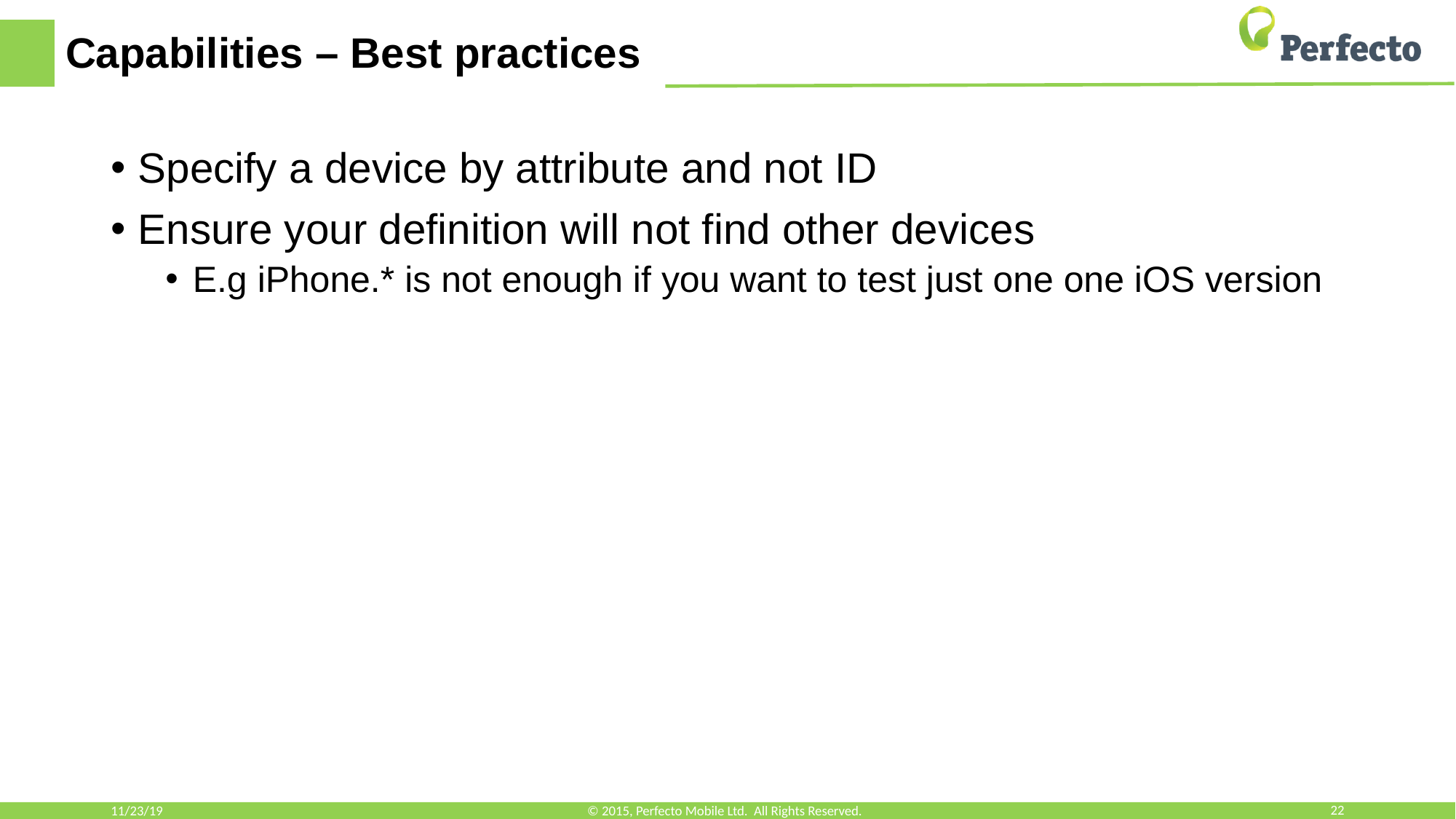

# Capabilities – Best practices
Specify a device by attribute and not ID
Ensure your definition will not find other devices
E.g iPhone.* is not enough if you want to test just one one iOS version

11/23/19
© 2015, Perfecto Mobile Ltd.  All Rights Reserved.
22